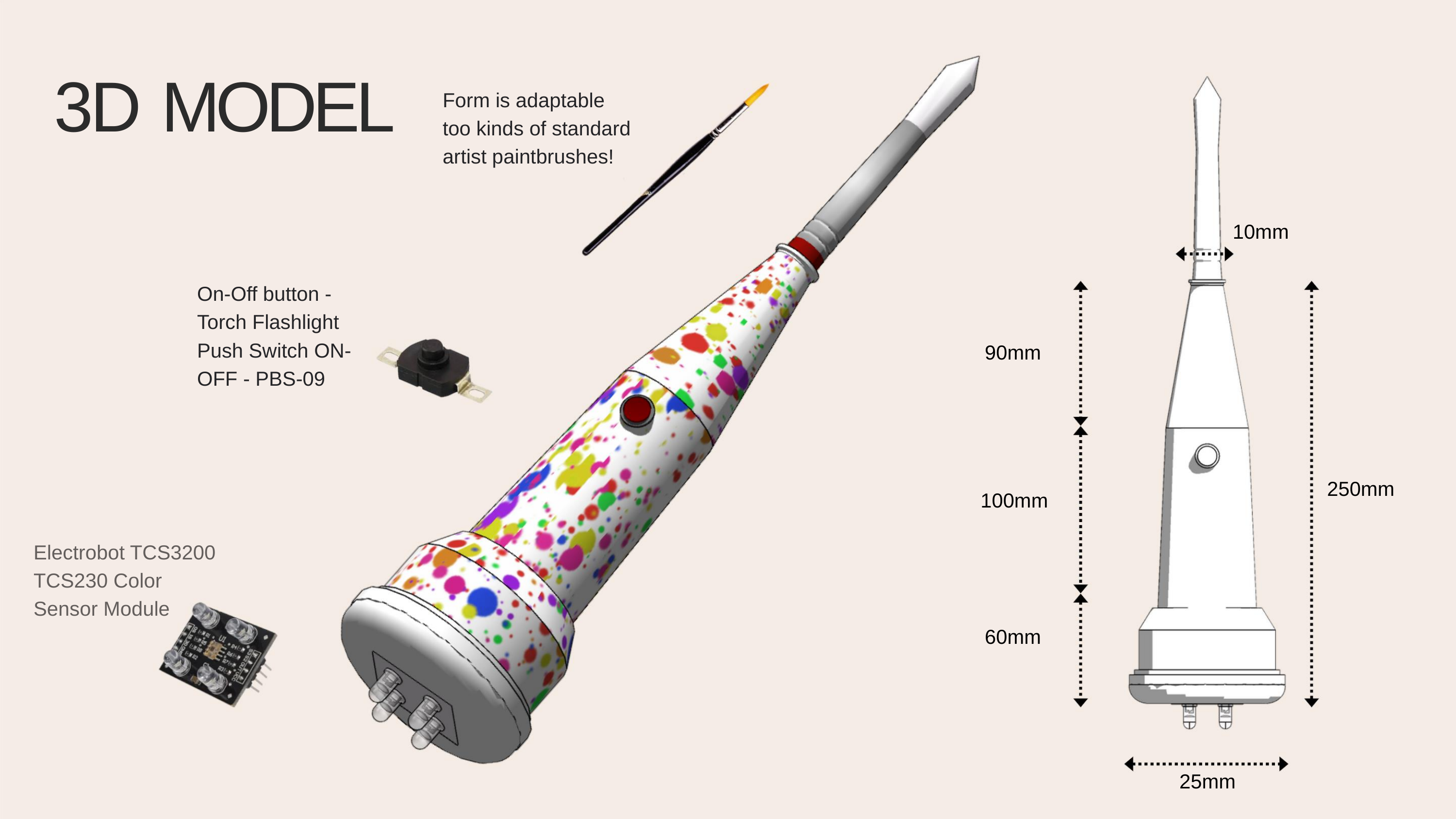

3D MODEL
Form is adaptable
too kinds of standard
artist paintbrushes!
10mm
On-Off button -
Torch Flashlight
Push Switch ON-
OFF - PBS-09
90mm
250mm
100mm
60mm
Electrobot TCS3200
TCS230 Color
Sensor Module
25mm